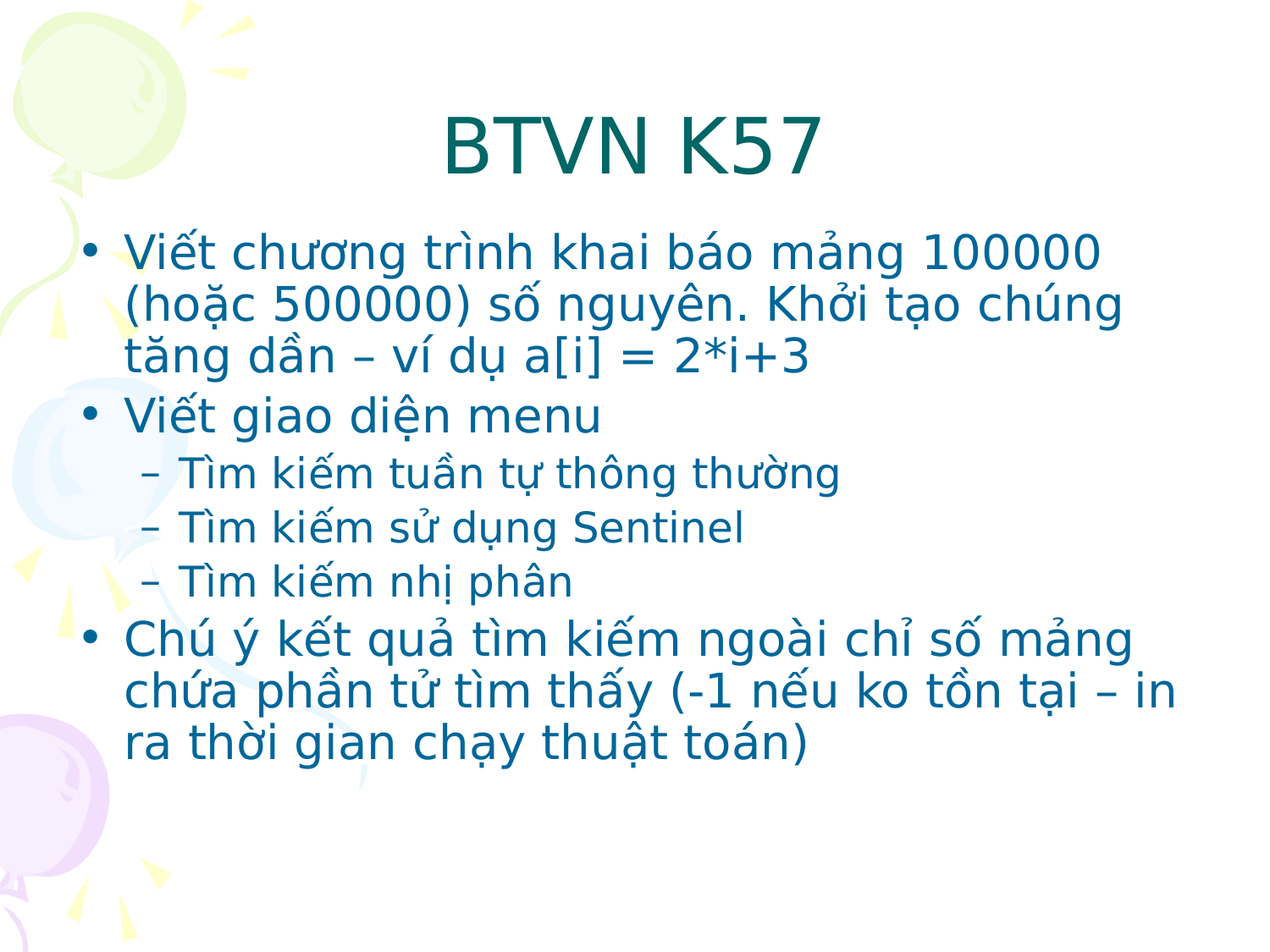

# BTVN K57
Viết chương trình khai báo mảng 100000 (hoặc 500000) số nguyên. Khởi tạo chúng tăng dần – ví dụ a[i] = 2*i+3
Viết giao diện menu
Tìm kiếm tuần tự thông thường
Tìm kiếm sử dụng Sentinel
Tìm kiếm nhị phân
Chú ý kết quả tìm kiếm ngoài chỉ số mảng chứa phần tử tìm thấy (-1 nếu ko tồn tại – in ra thời gian chạy thuật toán)